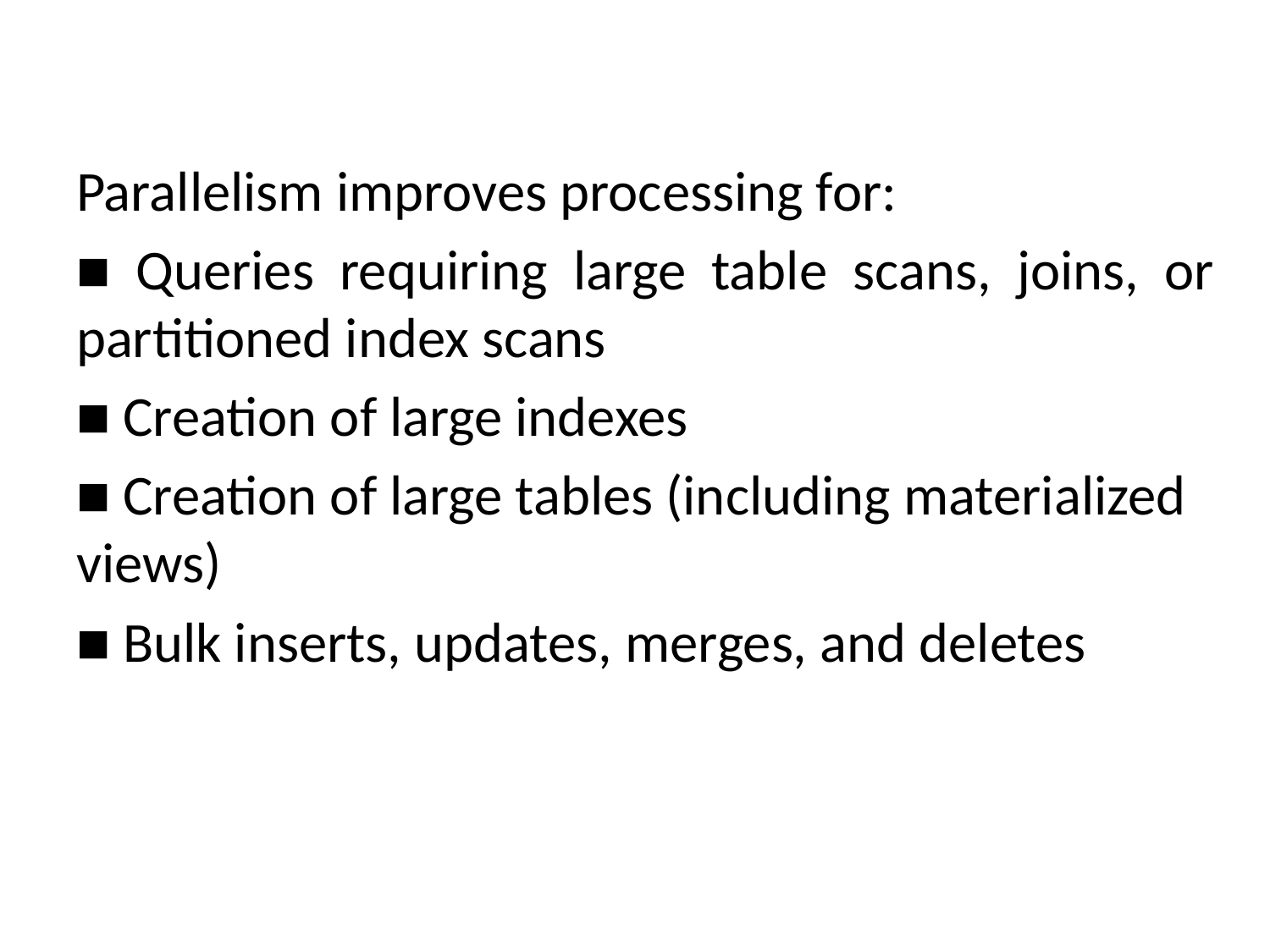

Parallelism improves processing for:
■ Queries requiring large table scans, joins, or partitioned index scans
■ Creation of large indexes
■ Creation of large tables (including materialized views)
■ Bulk inserts, updates, merges, and deletes